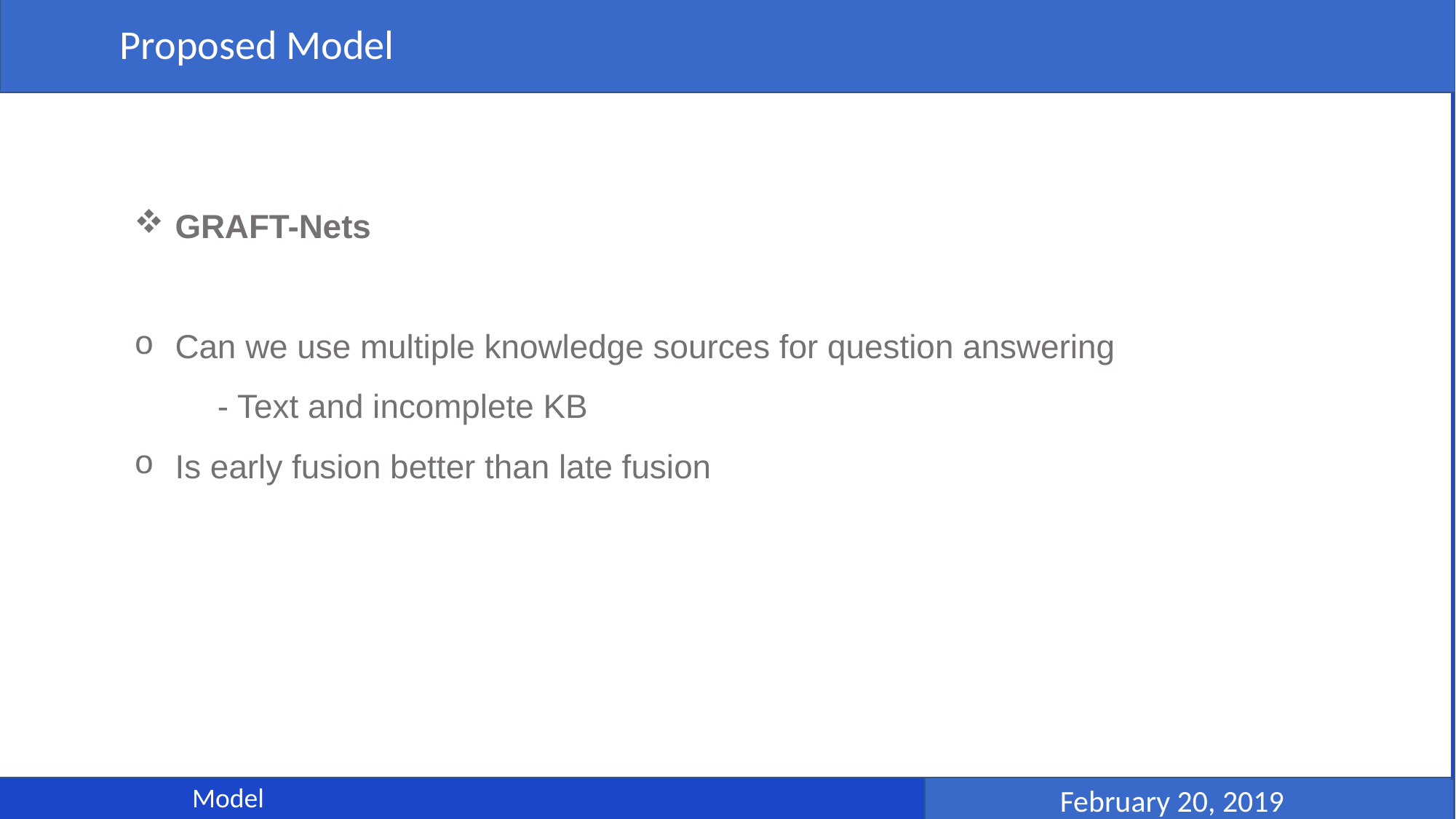

Proposed Model

       February 20, 2019

GRAFT-Nets

Can we use multiple knowledge sources for question answering
         - Text and incomplete KB
Is early fusion better than late fusion

Model